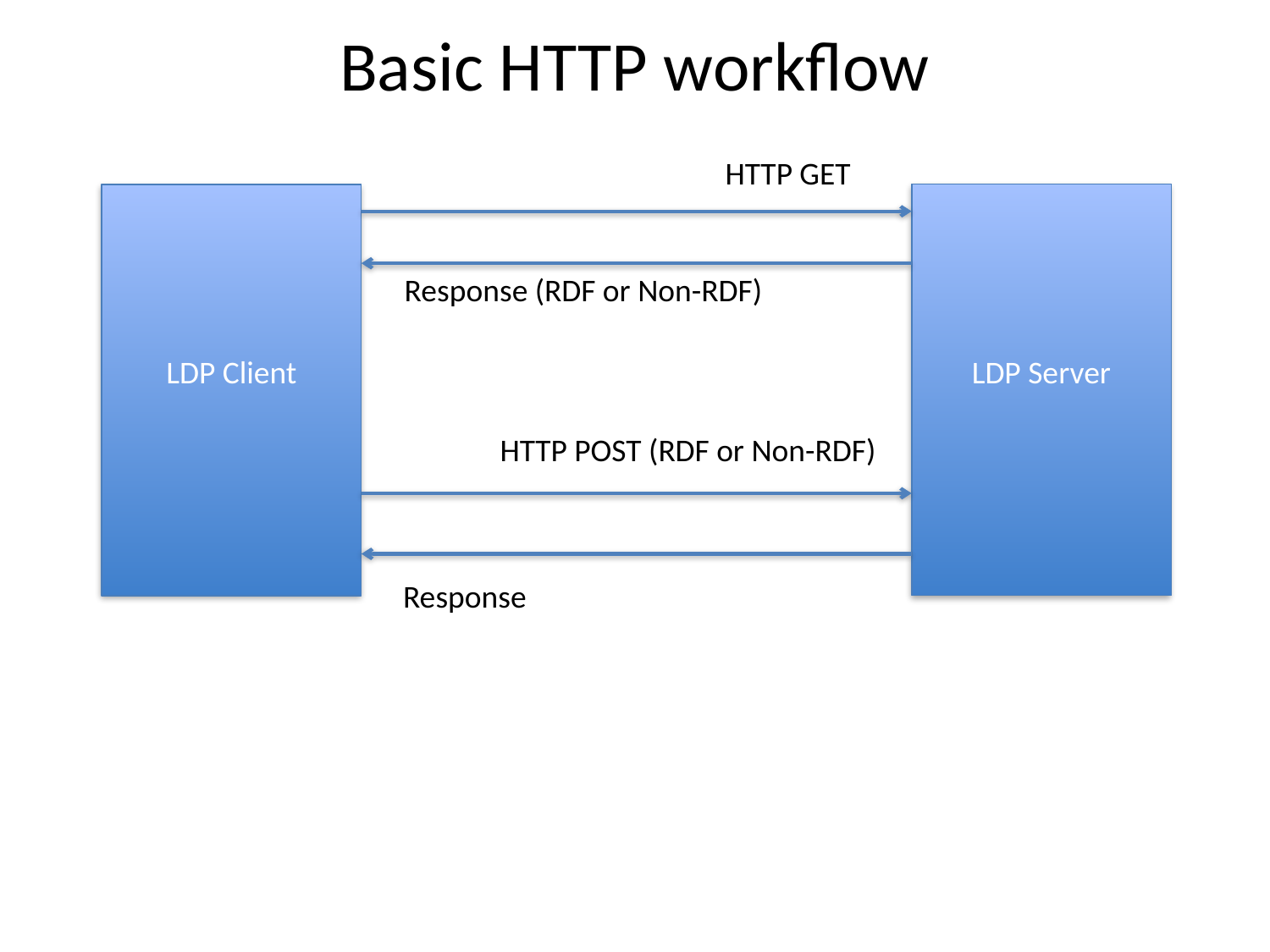

# Basic HTTP workflow
HTTP GET
LDP Server

LDP Client

Response (RDF or Non-RDF)
HTTP POST (RDF or Non-RDF)
Response